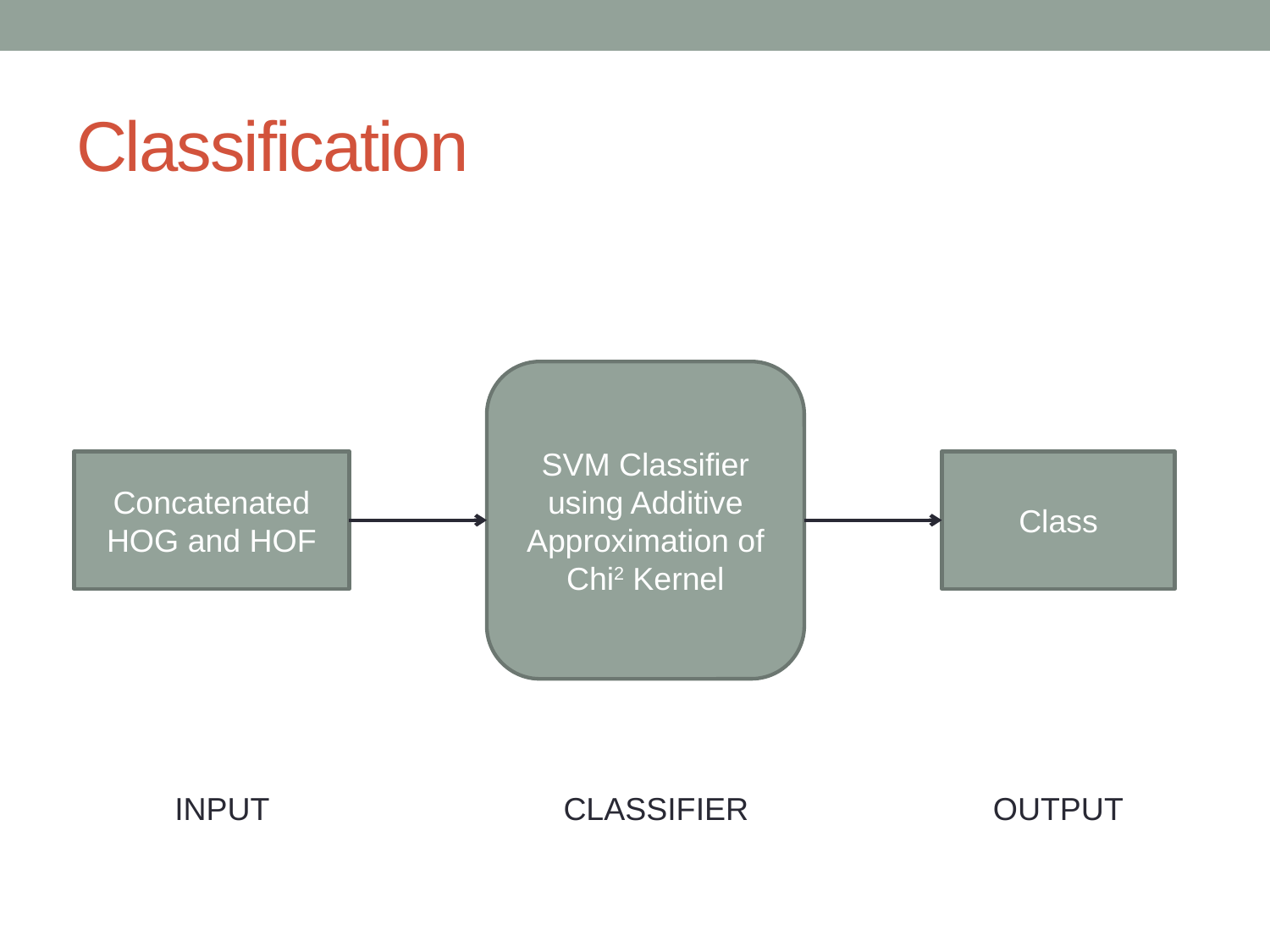

# Classification
SVM Classifier using Additive Approximation of Chi2 Kernel
Concatenated HOG and HOF
Class
INPUT
CLASSIFIER
OUTPUT